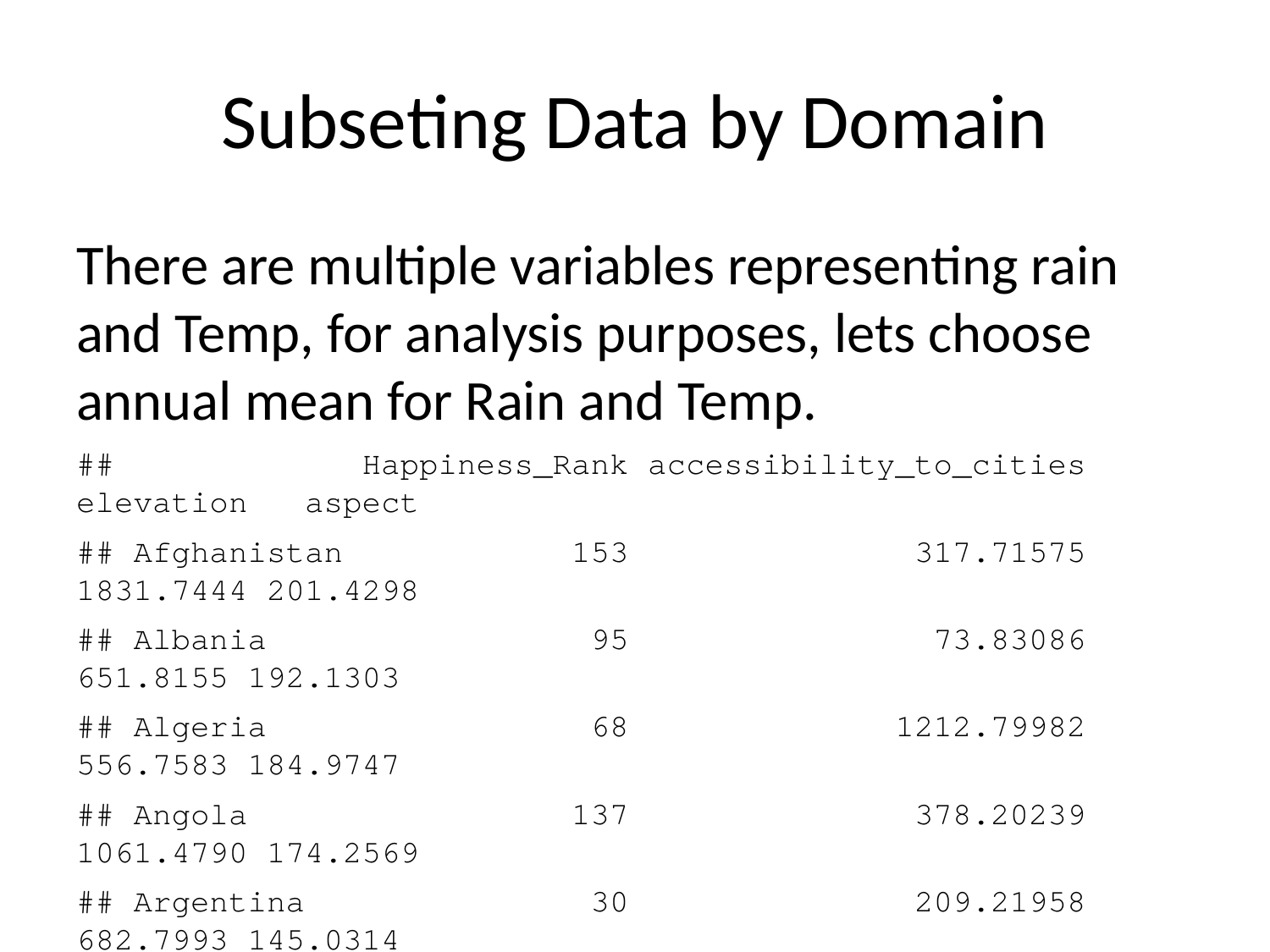

# Subseting Data by Domain
There are multiple variables representing rain and Temp, for analysis purposes, lets choose annual mean for Rain and Temp.
##             Happiness_Rank accessibility_to_cities elevation   aspect
## Afghanistan            153               317.71575 1831.7444 201.4298
## Albania                 95                73.83086  651.8155 192.1303
## Algeria                 68              1212.79982  556.7583 184.9747
## Angola                 137               378.20239 1061.4790 174.2569
## Argentina               30               209.21958  682.7993 145.0314
## Armenia                127                97.29452 1850.4830 183.5375
##                 slope cropland_cover tree_canopy_cover isothermality
## Afghanistan 1.5156001       9.511846         0.3746726      35.90442
## Albania     1.8900753      23.346087        12.8046289      33.16941
## Algeria     0.1708615       3.690864         0.1766562      40.29895
## Angola      0.1926286       2.794476        19.8701092      64.33239
## Argentina   0.6238553      21.962504         8.8336096      49.85147
## Armenia     2.3188956      21.338266         6.9929146      32.42359
##             rain_mean_annual temp_mean_annual     wind cloudiness
## Afghanistan        311.32914         11.53331 3.432747  114.22898
## Albania           1151.09747         11.46749 2.472694  181.13111
## Algeria             79.45607         22.96395 4.025770   90.67439
## Angola            1023.37470         21.61187 2.164405  187.51704
## Argentina          539.87247         14.20719 4.270904  159.00653
## Armenia            501.65877          6.16530 1.968253  191.76167